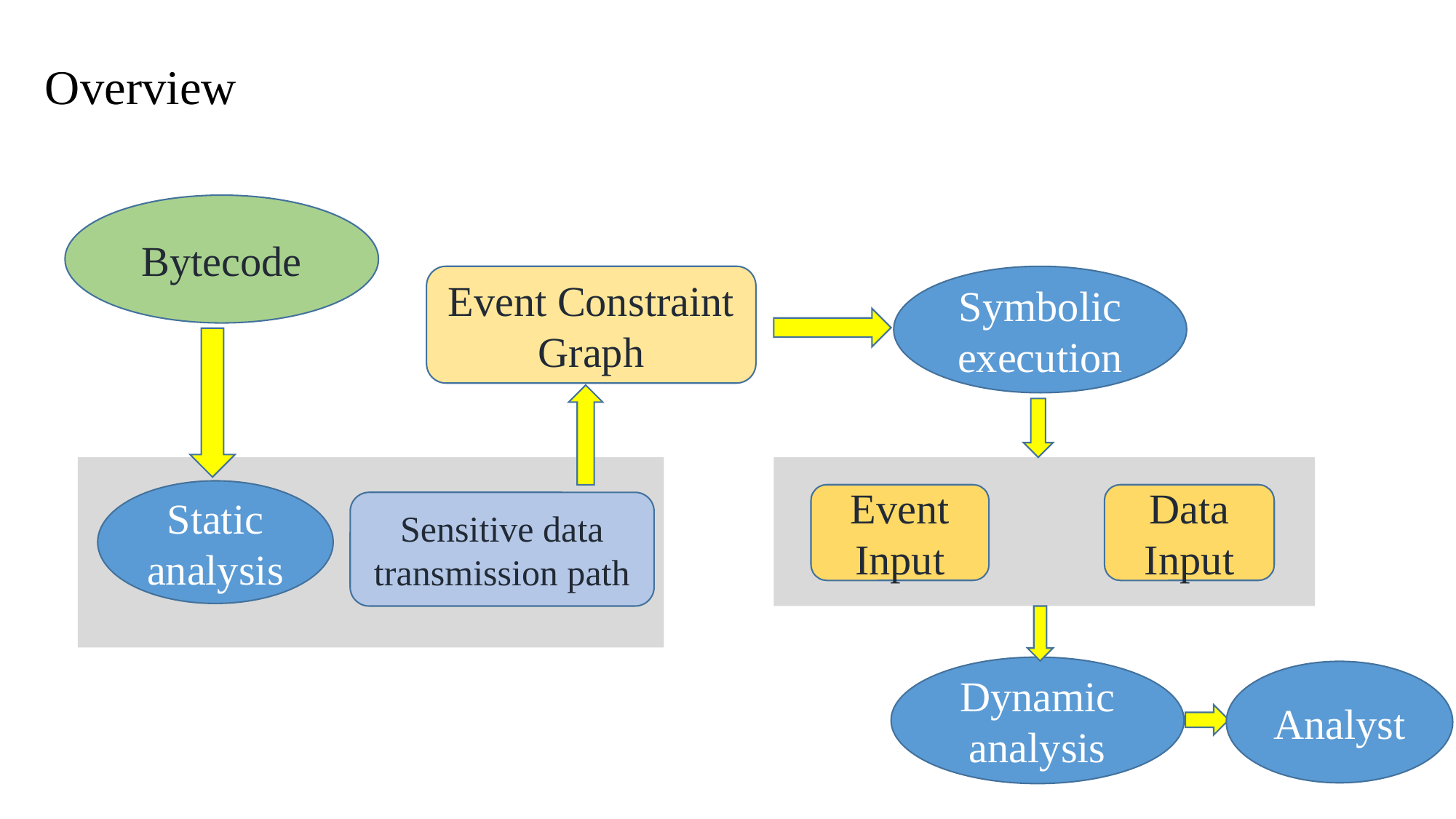

Overview
Bytecode
Event Constraint Graph
Symbolic execution

Static analysis
Sensitive data transmission path

Event Input
Data Input

Dynamic analysis
Analyst